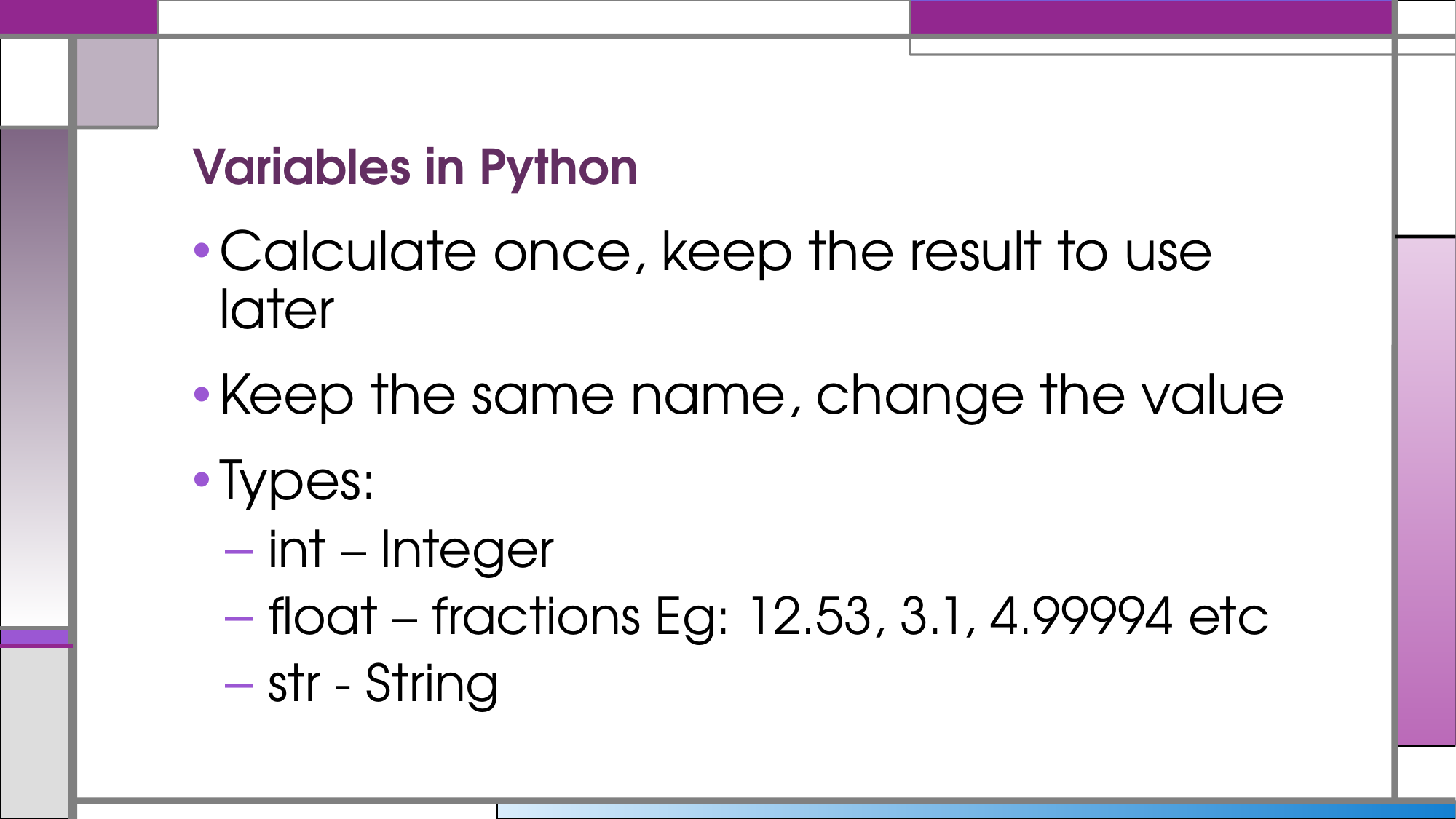

# Variables in Python
Calculate once, keep the result to use later
Keep the same name, change the value
Types:
 int – Integer
 float – fractions Eg: 12.53, 3.1, 4.99994 etc
 str - String